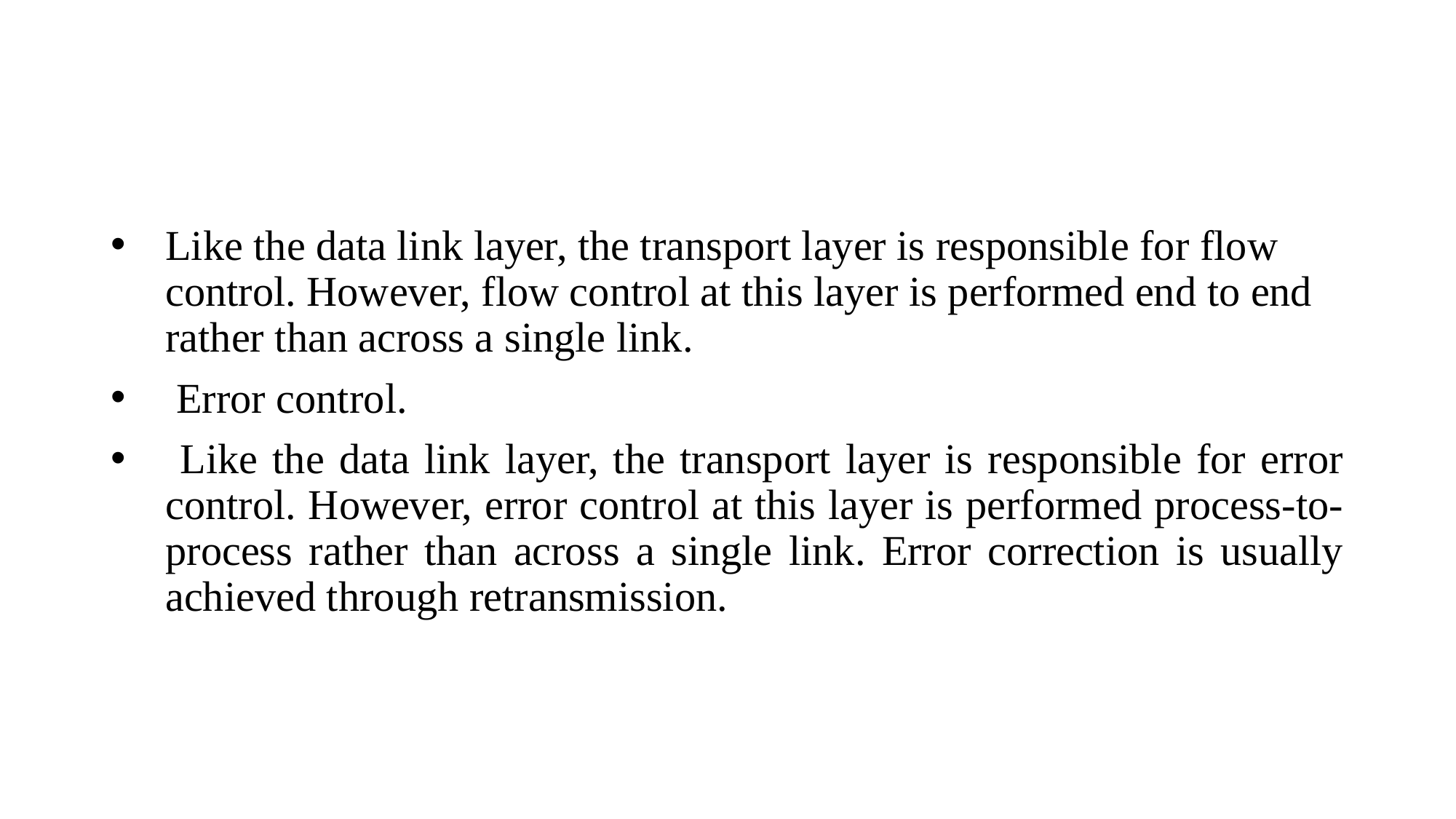

#
Like the data link layer, the transport layer is responsible for flow control. However, flow control at this layer is performed end to end rather than across a single link.
 Error control.
 Like the data link layer, the transport layer is responsible for error control. However, error control at this layer is performed process-to-process rather than across a single link. Error correction is usually achieved through retransmission.